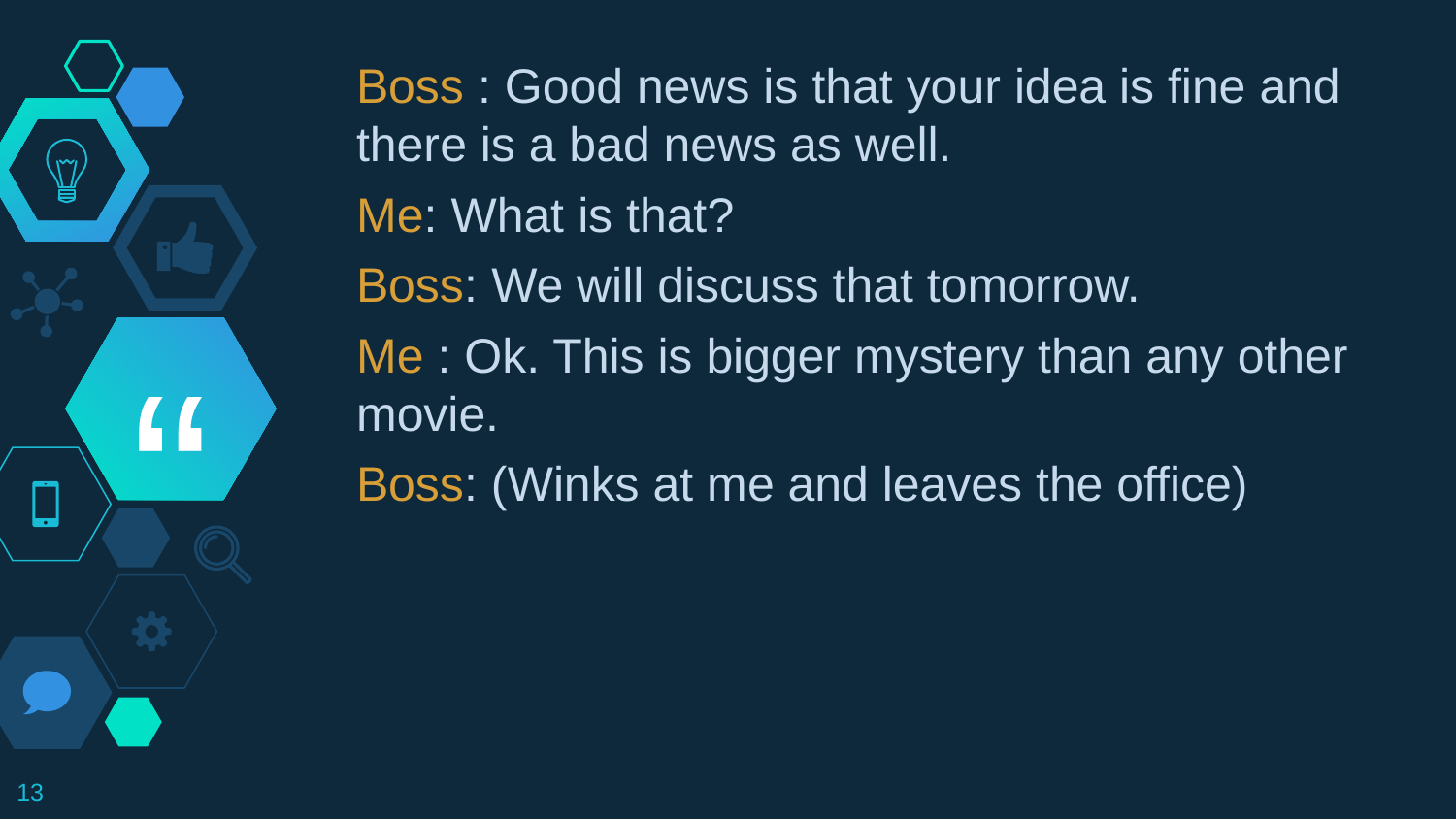

Boss : Good news is that your idea is fine and there is a bad news as well.
Me: What is that?
Boss: We will discuss that tomorrow.
Me : Ok. This is bigger mystery than any other movie.
Boss: (Winks at me and leaves the office)

13